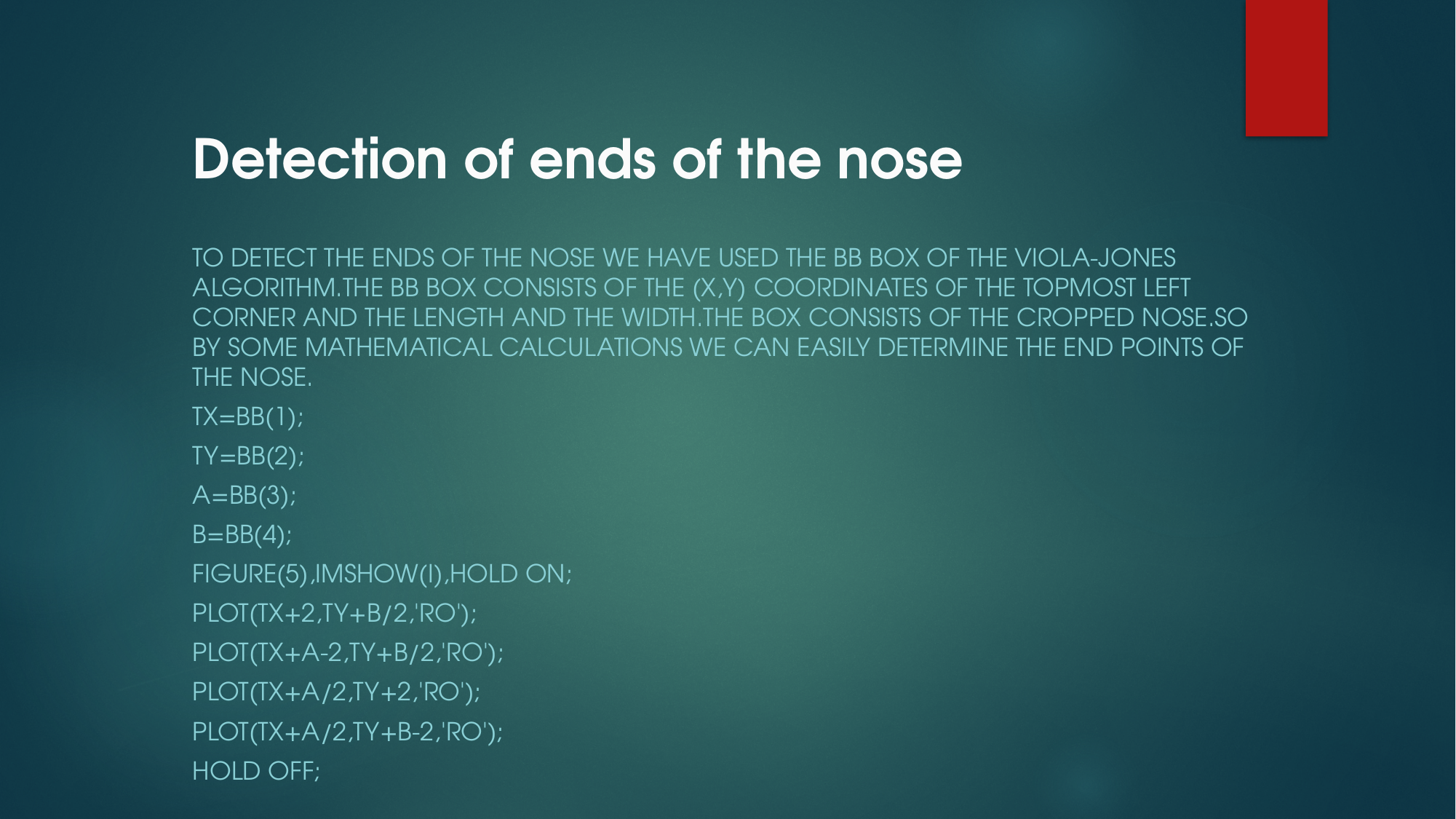

# Detection of ends of the nose
To detect the ends of the nose we have used the BB box of the Viola‑jones algorithm.the BB box consists of the (X,Y) coordinates of the topmost left corner and the length and the width.The box consists of the cropped nose.so by some mathematical calculations we can easily determine the end points of the nose.
tx=BB(1);
ty=BB(2);
a=BB(3);
b=BB(4);
figure(5),imshow(I),hold on;
plot(tx+2,ty+b/2,'ro');
plot(tx+a-2,ty+b/2,'ro');
plot(tx+a/2,ty+2,'ro');
plot(tx+a/2,ty+b-2,'ro');
hold off;